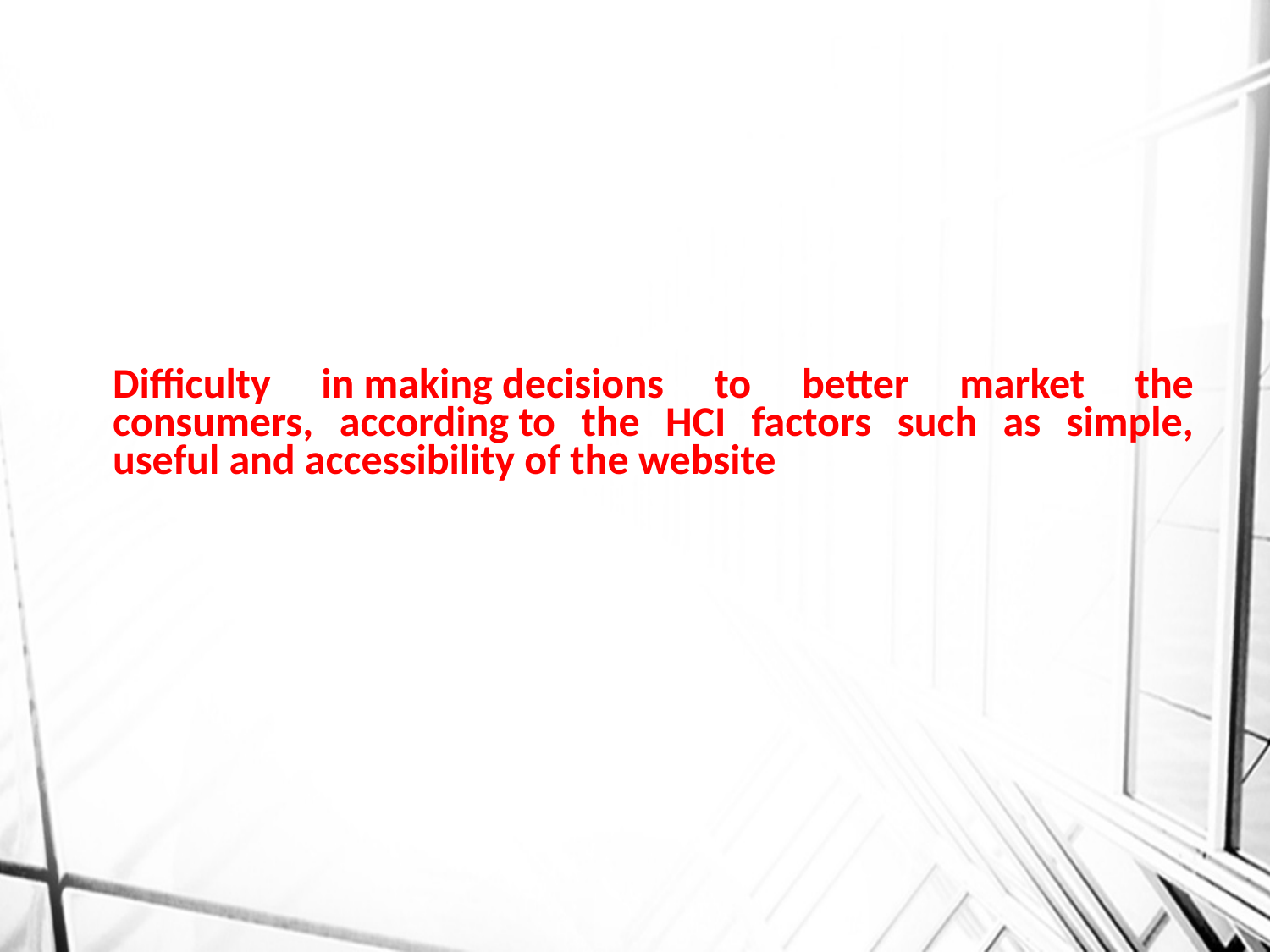

Difficulty in making decisions to better market the consumers, according to the HCI factors such as simple, useful and accessibility of the website